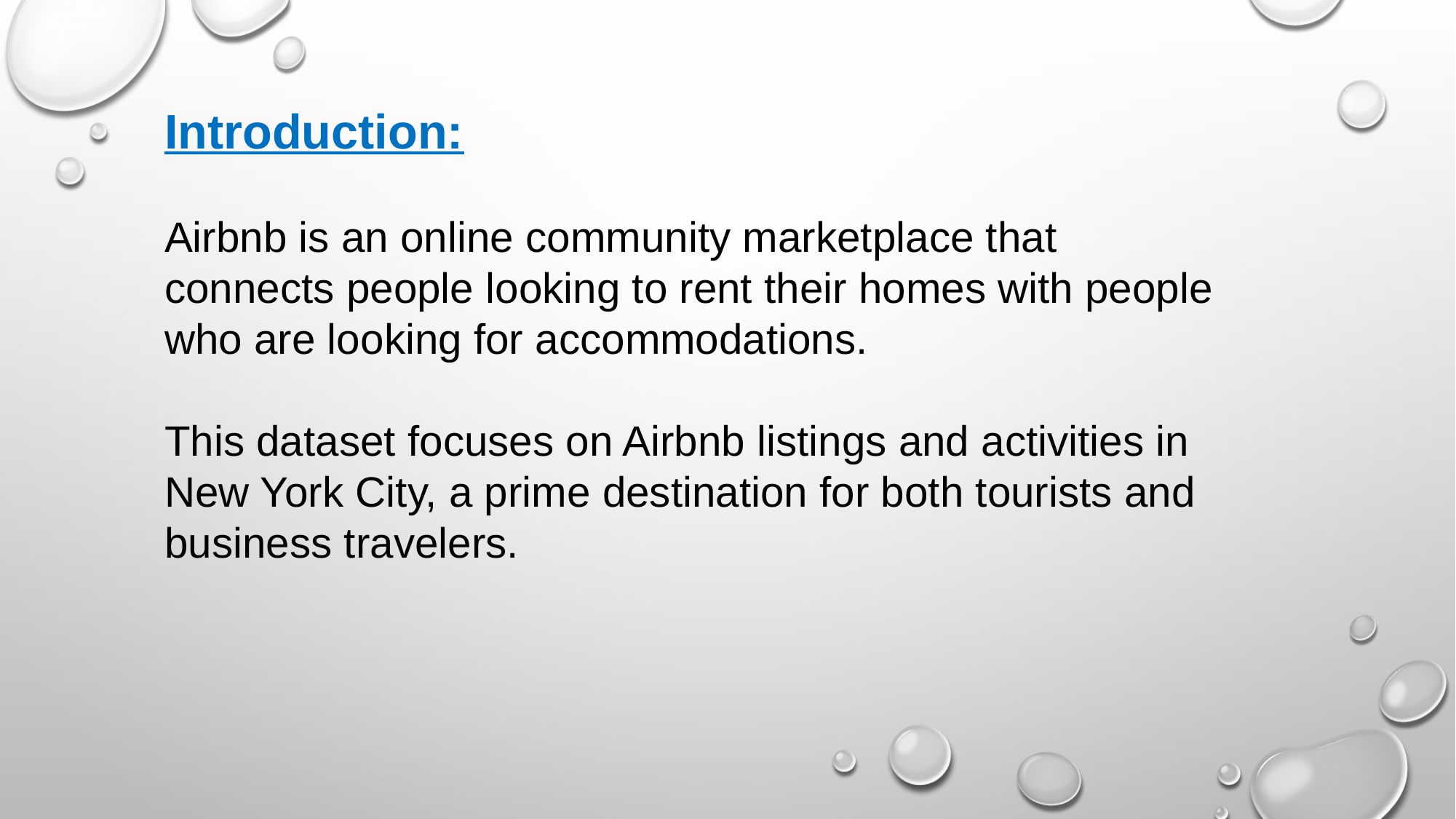

Introduction:

Airbnb is an online community marketplace that connects people looking to rent their homes with people who are looking for accommodations.

This dataset focuses on Airbnb listings and activities in New York City, a prime destination for both tourists and business travelers.